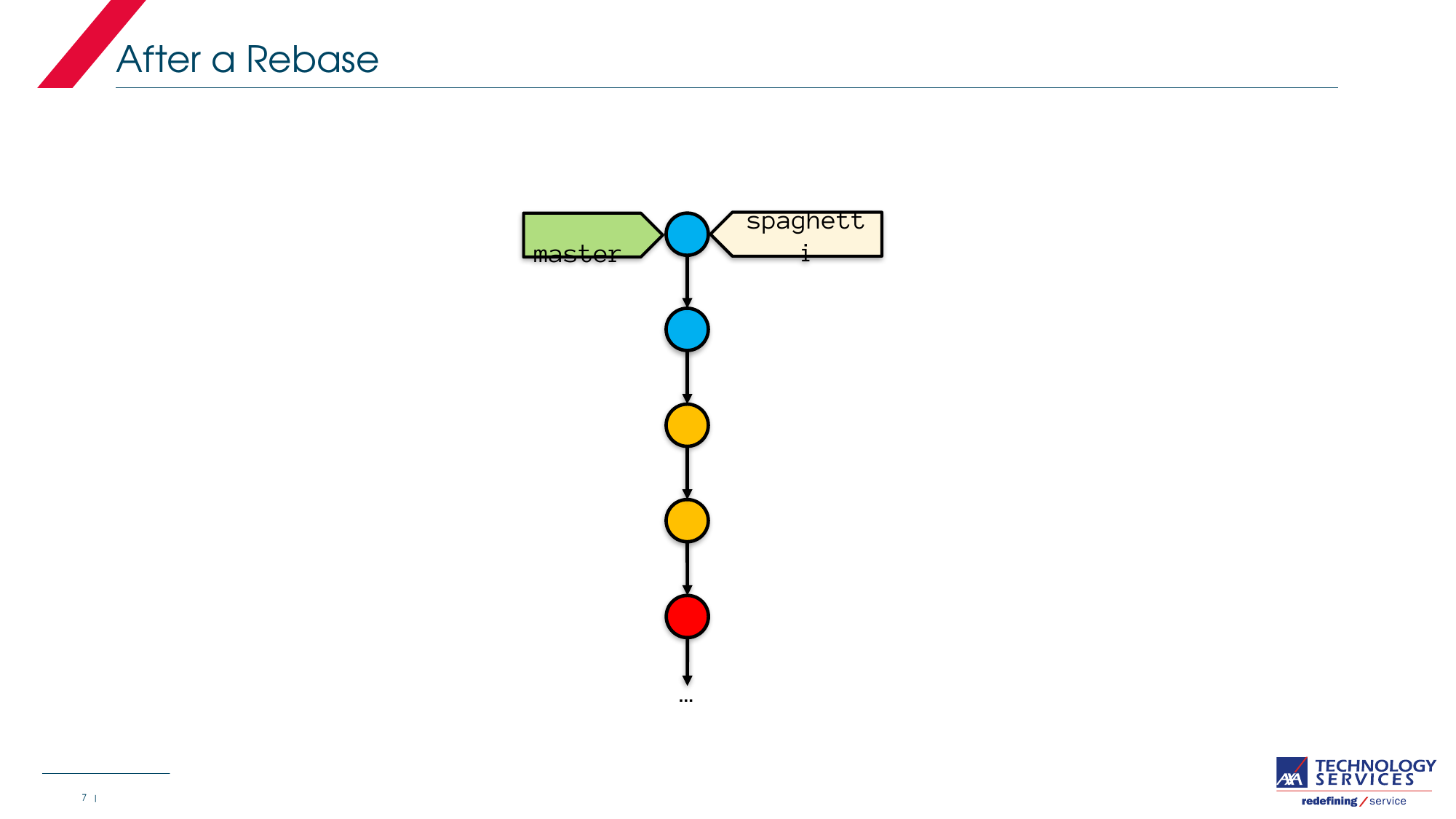

# After a Rebase

spaghetti
 master

…
7   |